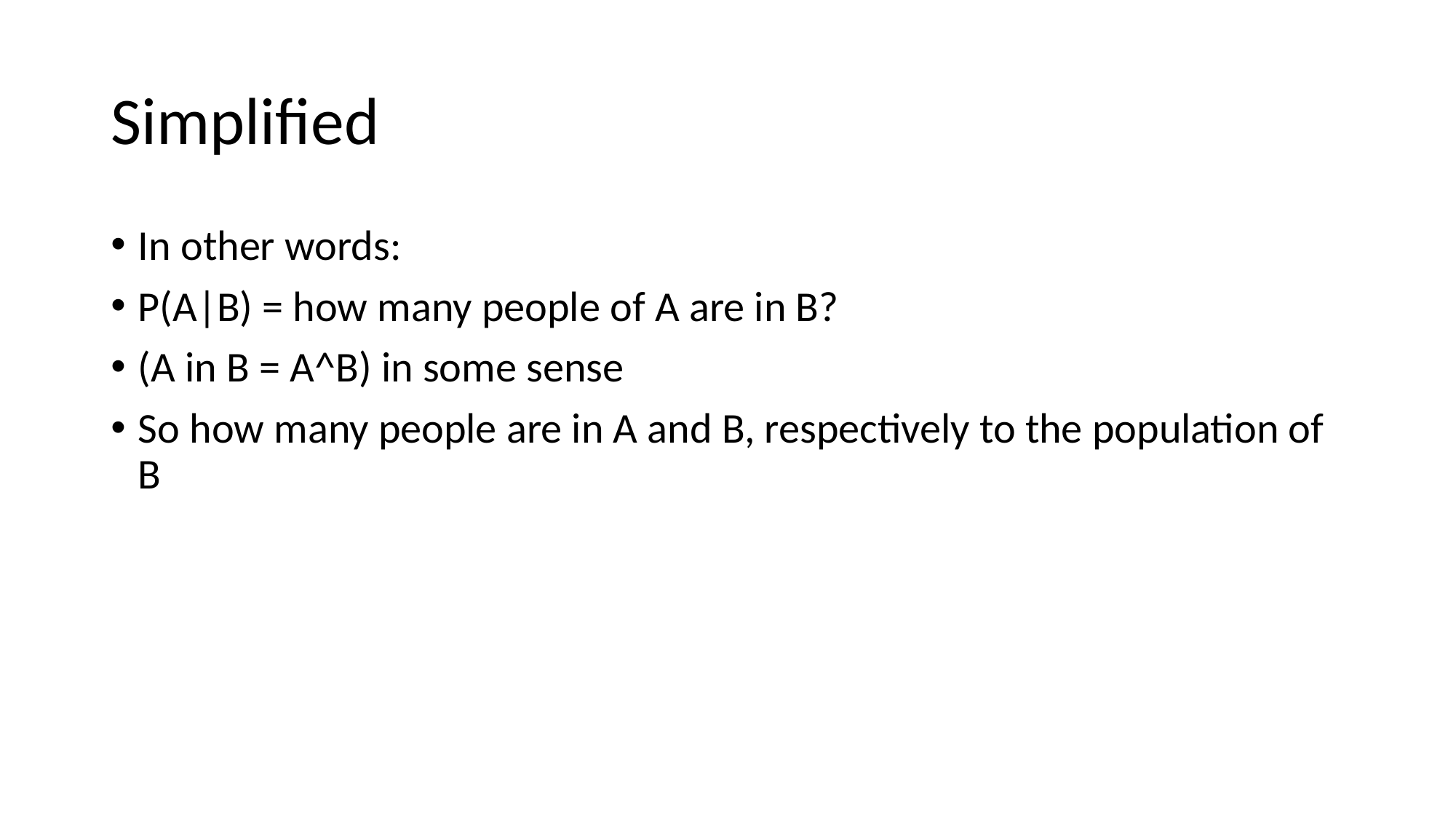

# Simplified
In other words:
P(A|B) = how many people of A are in B?
(A in B = A^B) in some sense
So how many people are in A and B, respectively to the population of B